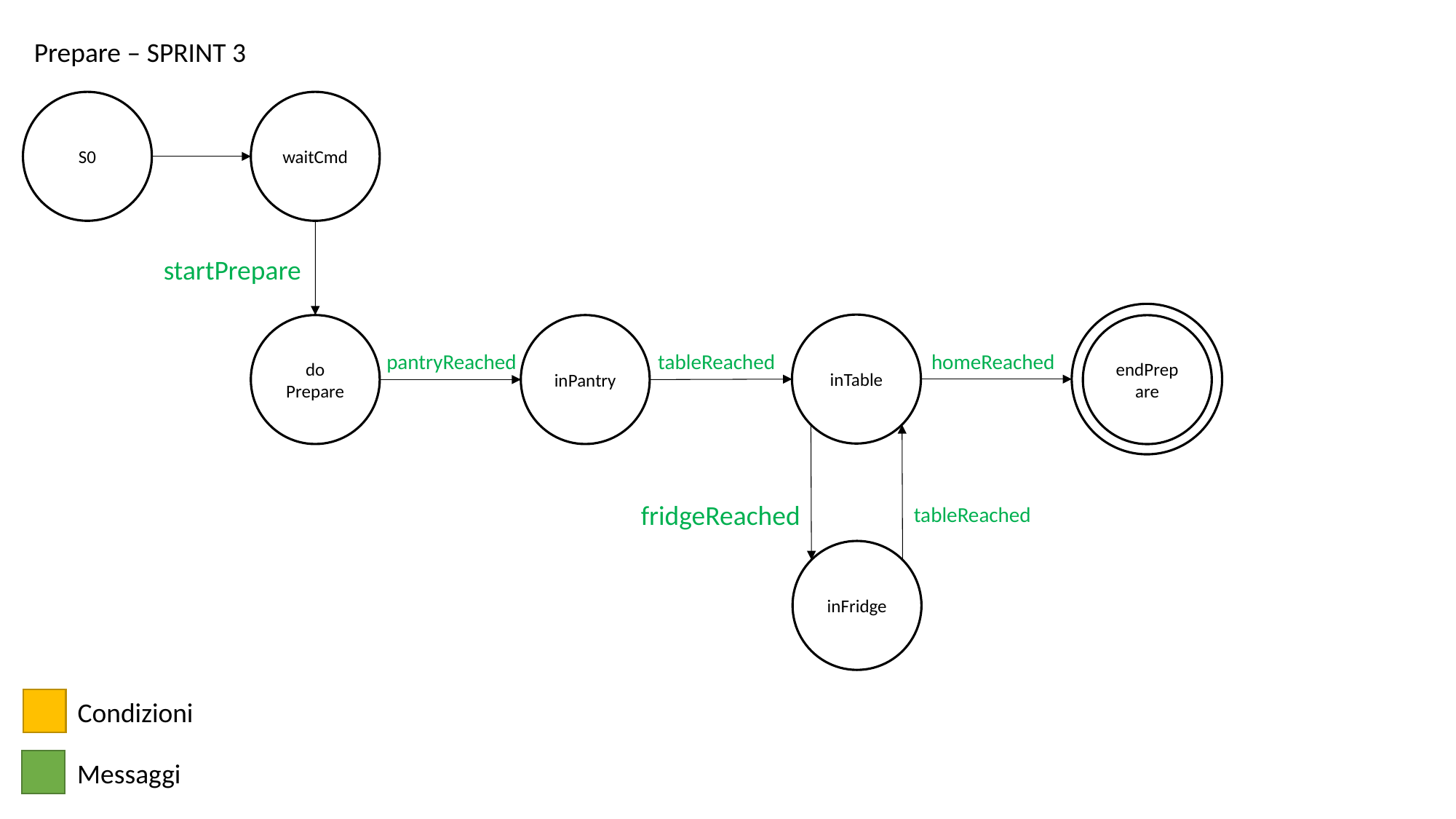

Prepare – SPRINT 3
S0
waitCmd
startPrepare

inTable
do
Prepare
inPantry
endPrepare
pantryReached
tableReached
homeReached
fridgeReached
tableReached
inFridge

Condizioni

Messaggi